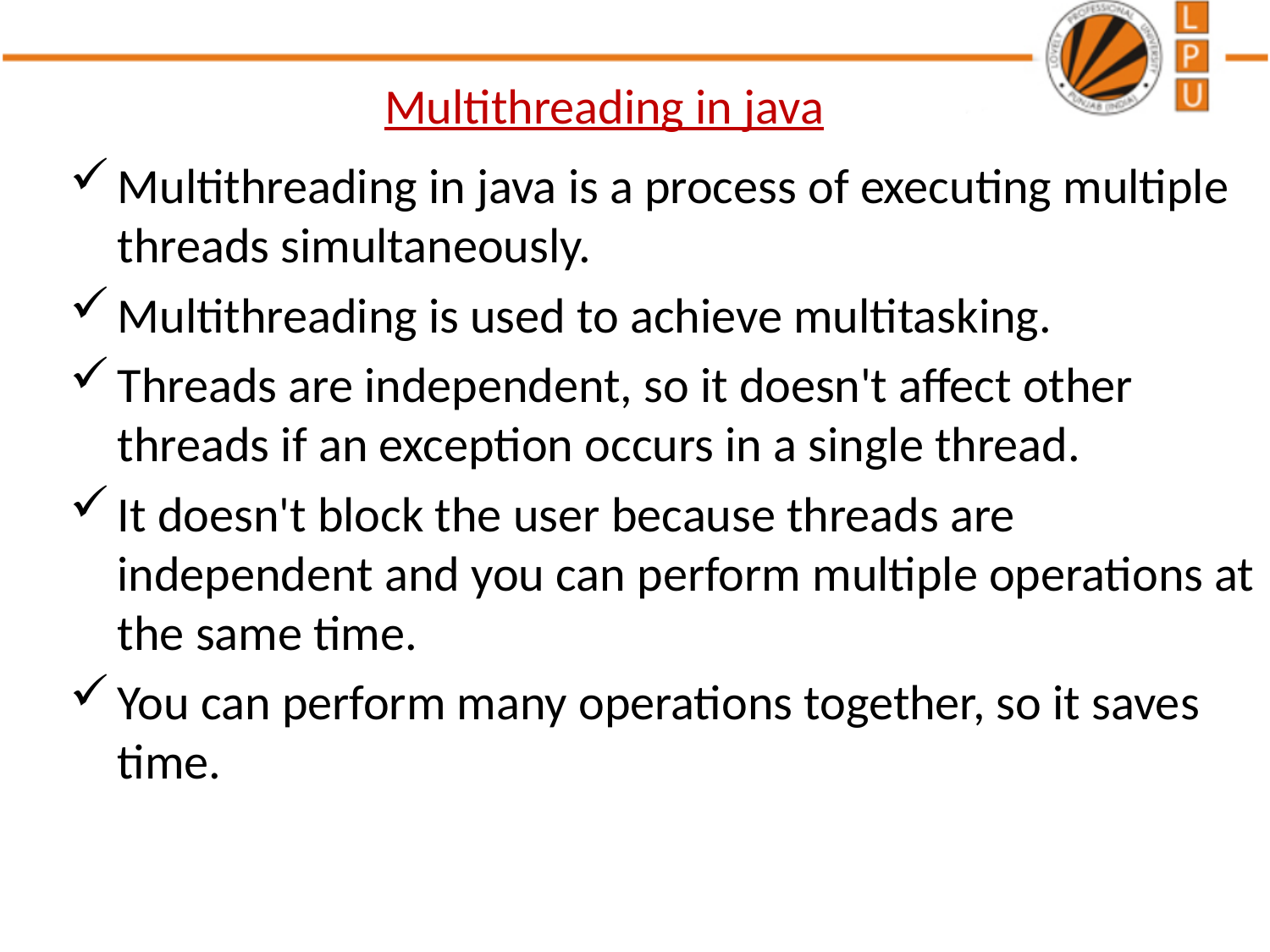

Multithreading in java
Multithreading in java is a process of executing multiple threads simultaneously.
Multithreading is used to achieve multitasking.
Threads are independent, so it doesn't affect other threads if an exception occurs in a single thread.
It doesn't block the user because threads are independent and you can perform multiple operations at the same time.
You can perform many operations together, so it saves time.
3